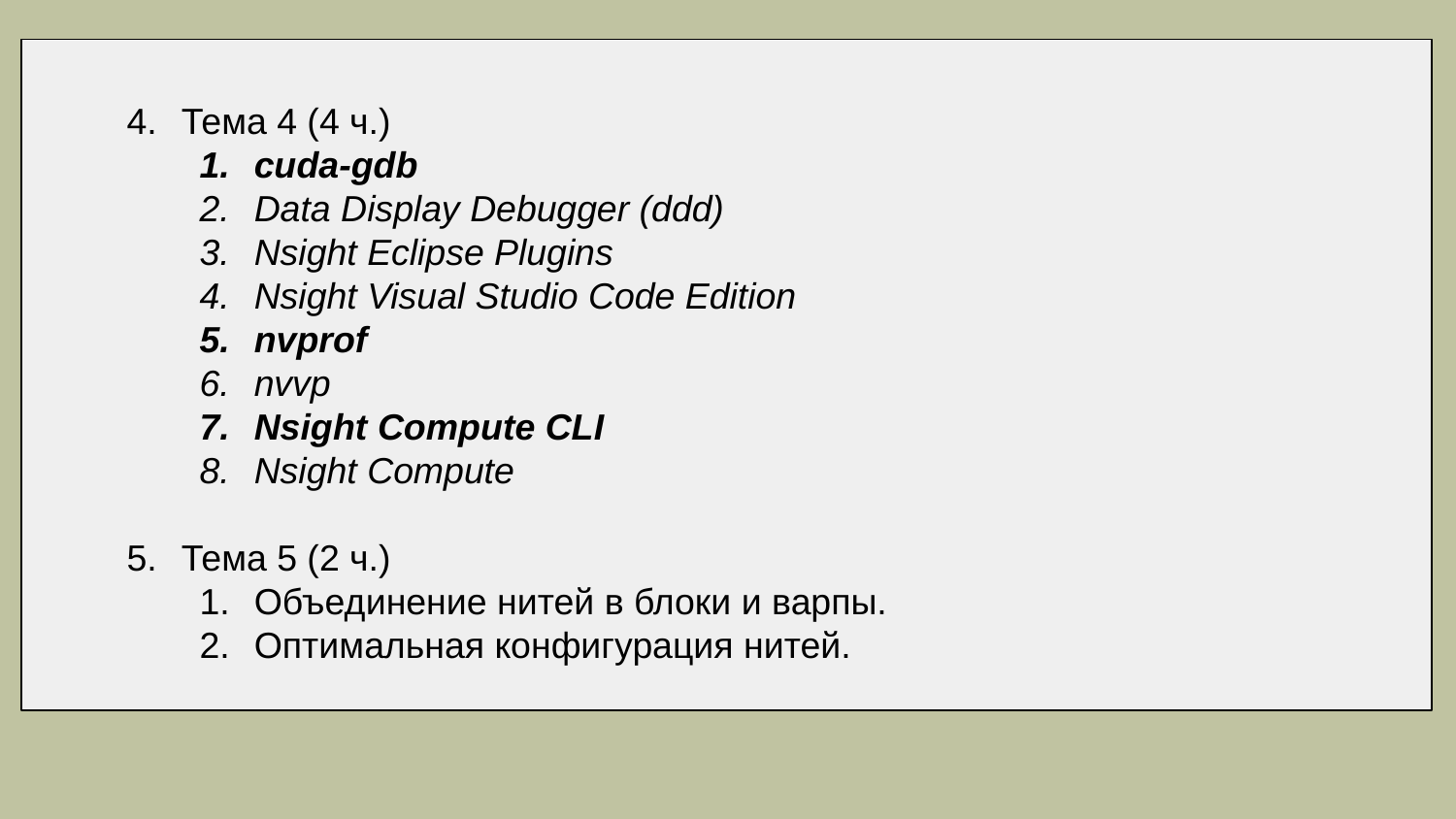

Тема 4 (4 ч.)
cuda-gdb
Data Display Debugger (ddd)
Nsight Eclipse Plugins
Nsight Visual Studio Code Edition
nvprof
nvvp
Nsight Compute CLI
Nsight Compute

Тема 5 (2 ч.)
Объединение нитей в блоки и варпы.
Оптимальная конфигурация нитей.